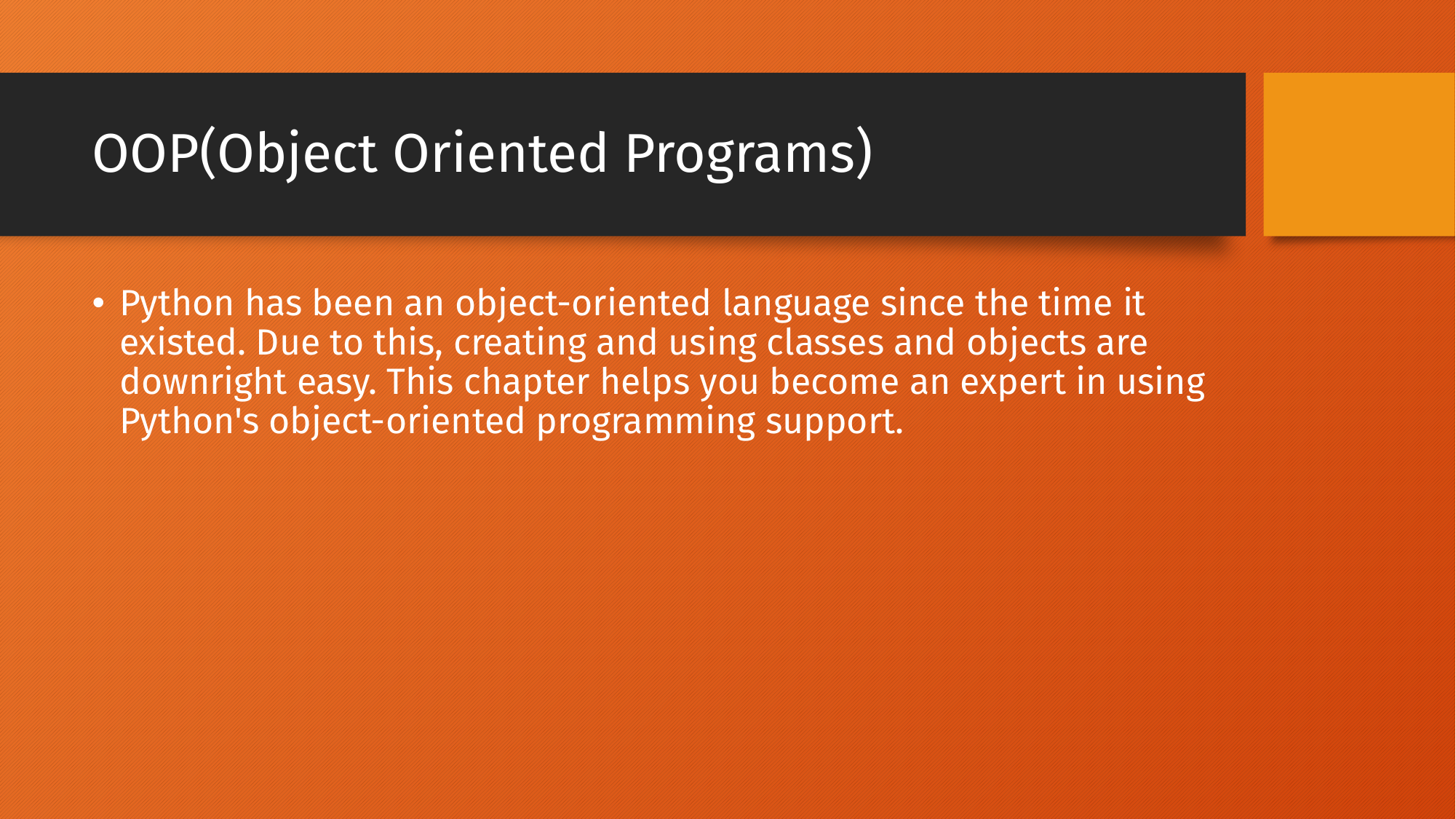

# OOP(Object Oriented Programs)
Python has been an object-oriented language since the time it existed. Due to this, creating and using classes and objects are downright easy. This chapter helps you become an expert in using Python's object-oriented programming support.